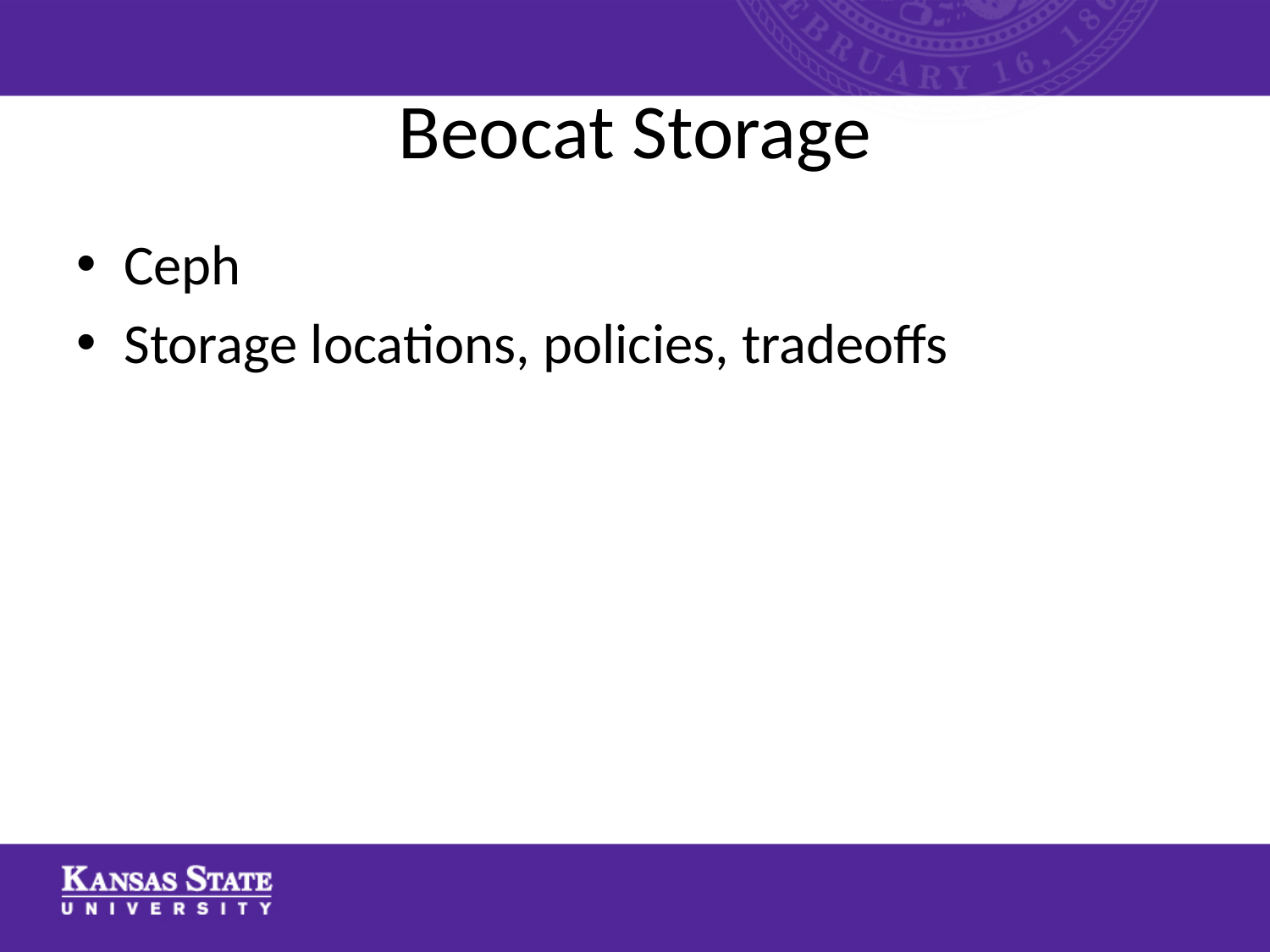

# Beocat Storage
Ceph
Storage locations, policies, tradeoffs